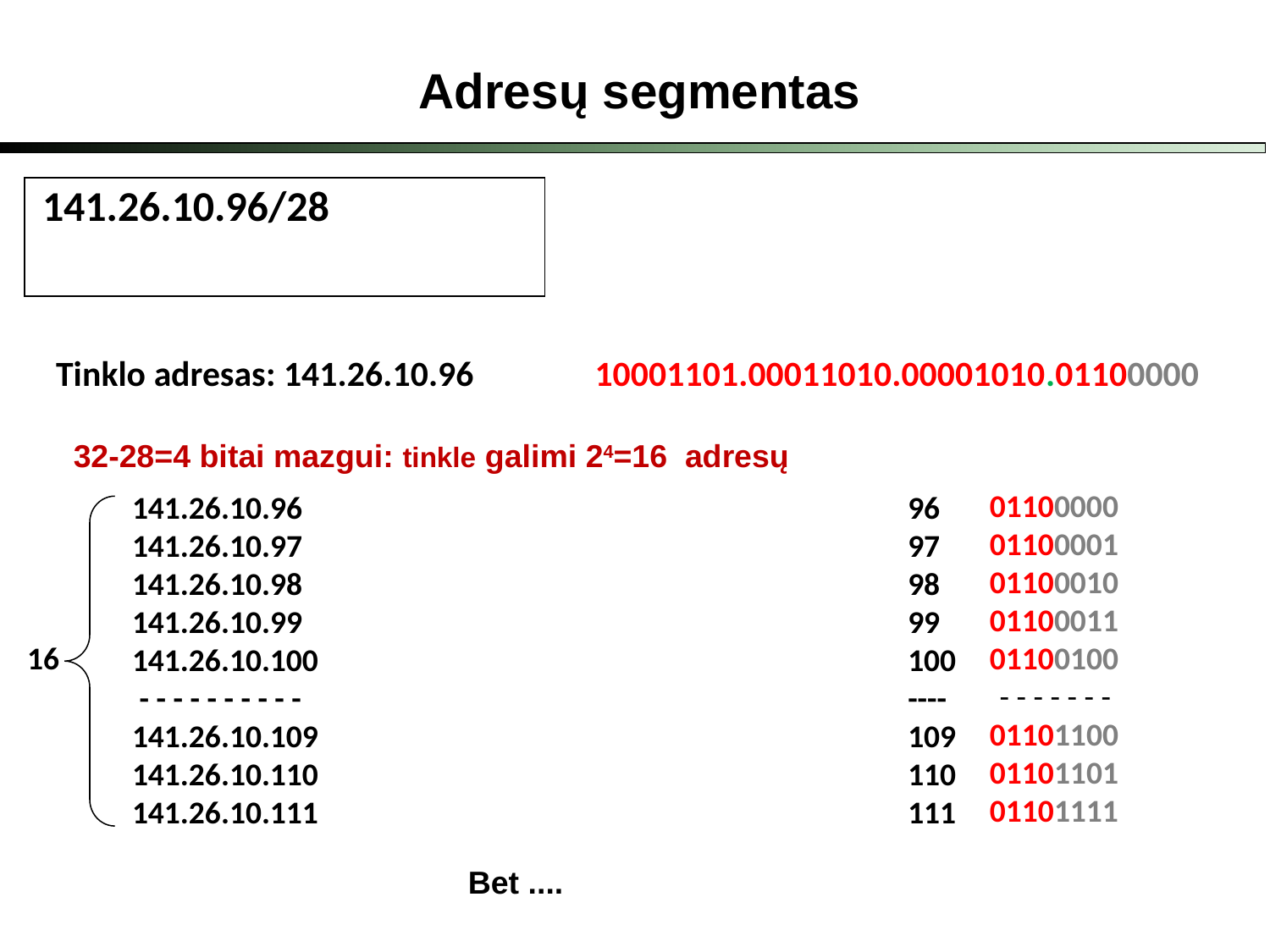

Adresų segmentas

141.26.10.96/28

Tinklo adresas: 141.26.10.96               10001101.00011010.00001010.01100000
 32-28=4 bitai mazgui: tinkle galimi 24=16  adresų
01100000
01100001
01100010
01100011
01100100
-- - - - - - - - - - - - -
01101100
01101101
01101111

141.26.10.96
141.26.10.97
141.26.10.98
141.26.10.99
141.26.10.100
 - - - - - - - - - -
141.26.10.109
141.26.10.110
141.26.10.111
96
97
98
99
100
----
109
110
111

96
16
Bet ....